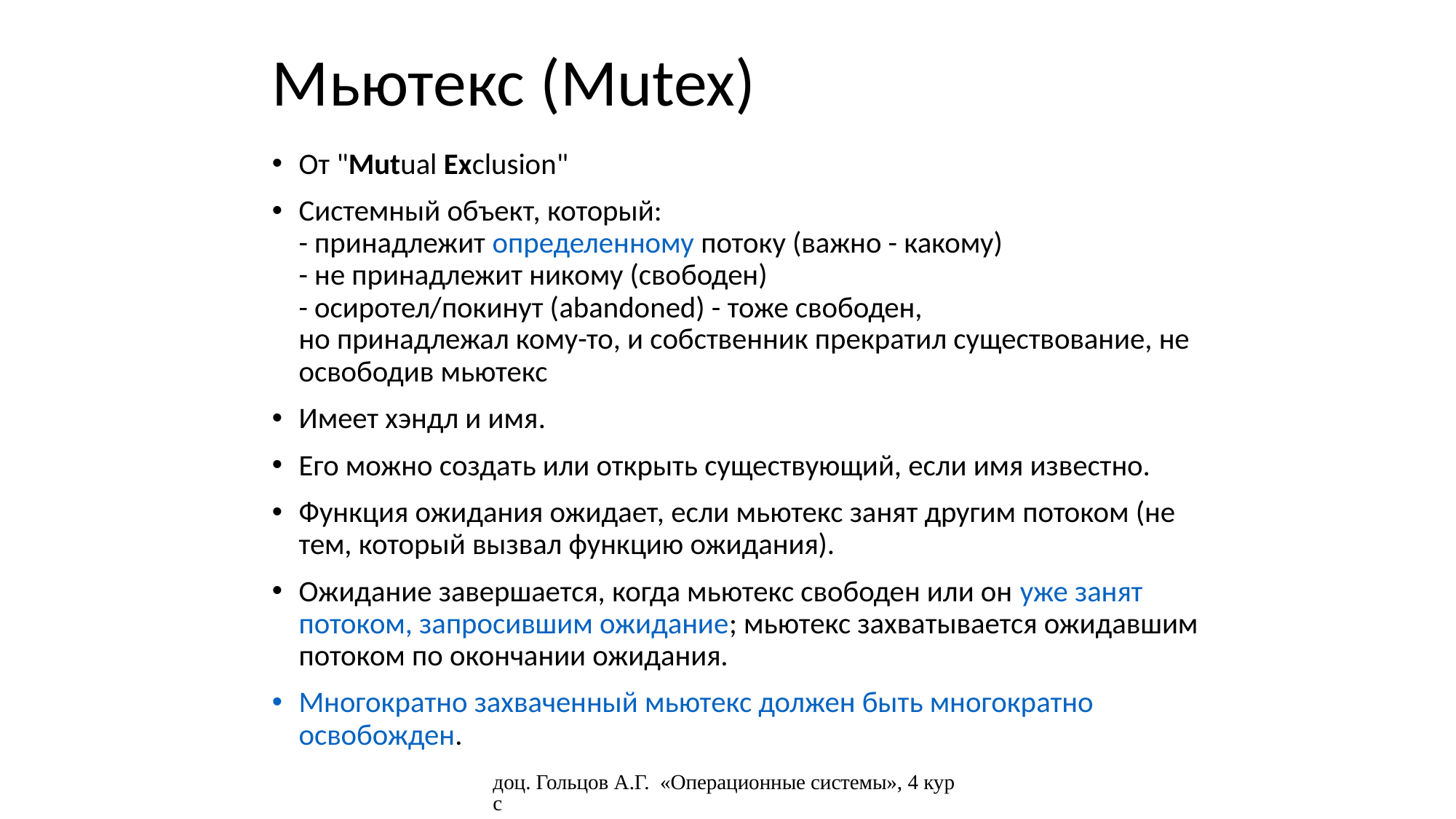

# Мьютекс (Mutex)
От "Mutual Exclusion"
Системный объект, который:
- принадлежит определенному потоку (важно - какому)
- не принадлежит никому (свободен)
- осиротел/покинут (abandoned) - тоже свободен,
но принадлежал кому-то, и собственник прекратил существование, не освободив мьютекс
Имеет хэндл и имя.
Его можно создать или открыть существующий, если имя известно.
Функция ожидания ожидает, если мьютекс занят другим потоком (не тем, который вызвал функцию ожидания).
Ожидание завершается, когда мьютекс свободен или он уже занят потоком, запросившим ожидание; мьютекс захватывается ожидавшим потоком по окончании ожидания.
Многократно захваченный мьютекс должен быть многократно освобожден.

доц. Гольцов А.Г.  «Операционные системы», 4 курс